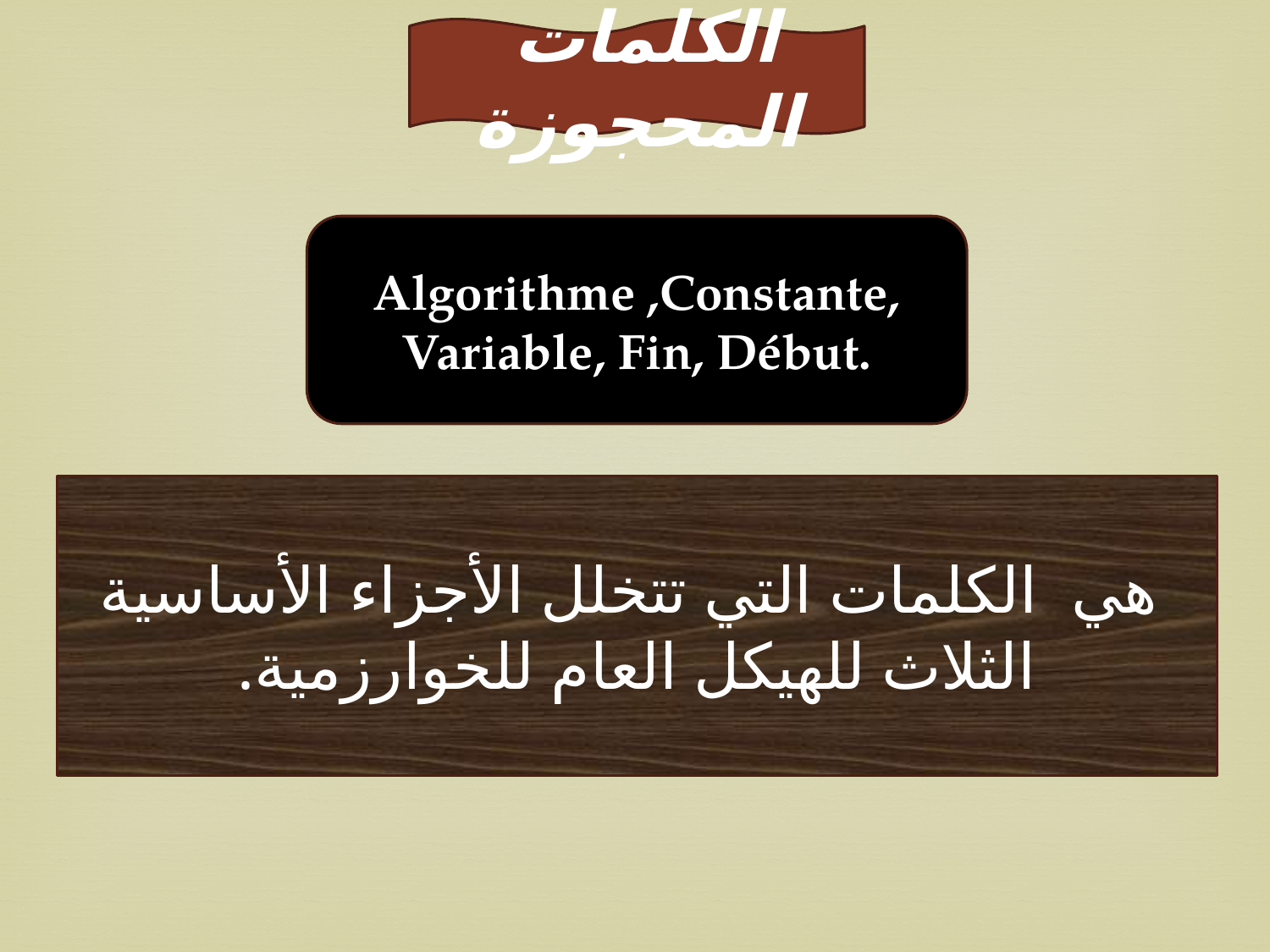

الكلمات  المحجوزة
Algorithme ,Constante, Variable, Fin, Début.
 هي  الكلمات التي تتخلل الأجزاء الأساسية الثلاث للهيكل العام للخوارزمية.